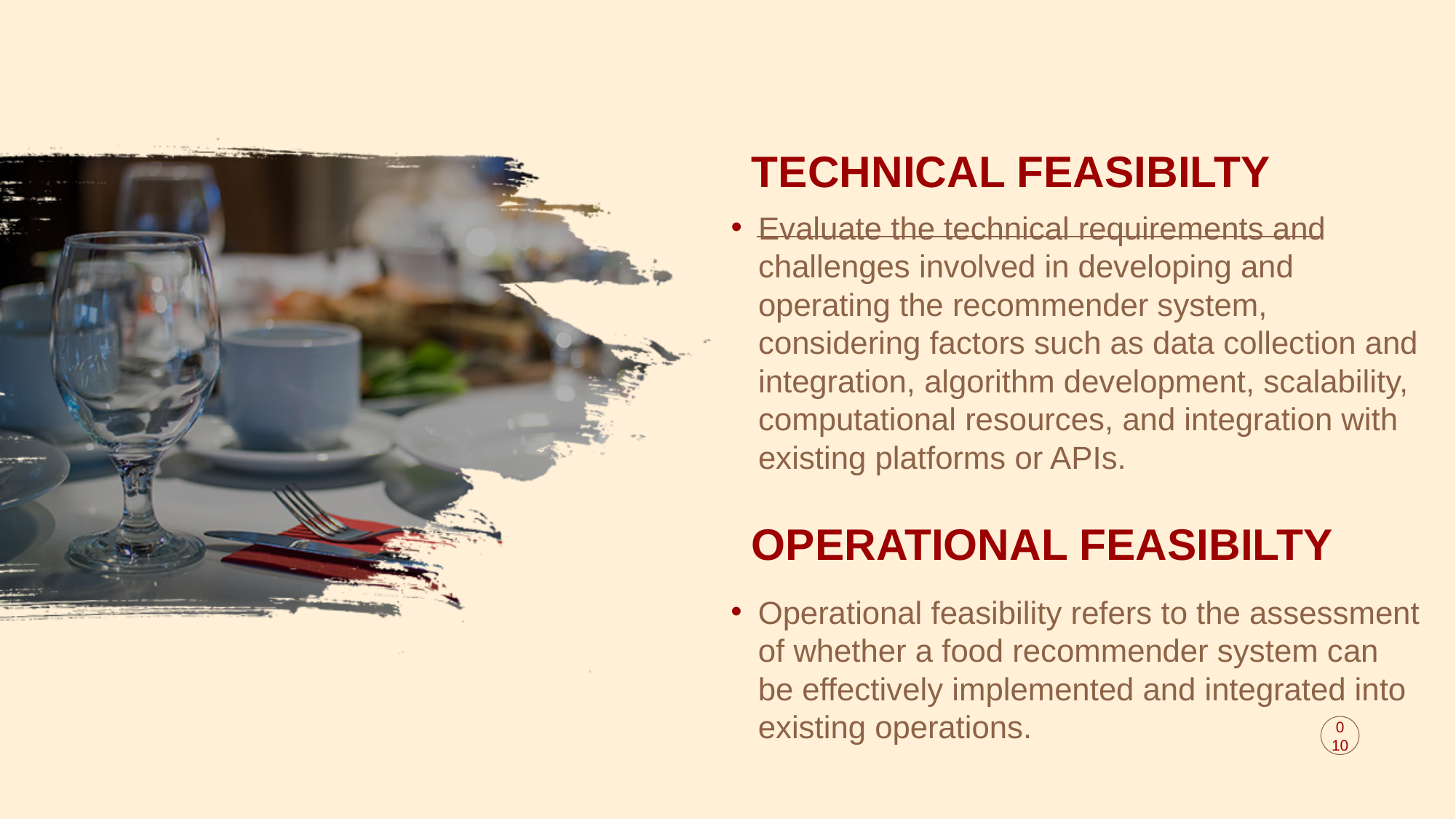

# TECHNICAL FEASIBILTY
Evaluate the technical requirements and challenges involved in developing and operating the recommender system, considering factors such as data collection and integration, algorithm development, scalability, computational resources, and integration with existing platforms or APIs.

OPERATIONAL FEASIBILTY
Operational feasibility refers to the assessment of whether a food recommender system can be effectively implemented and integrated into existing operations.

010